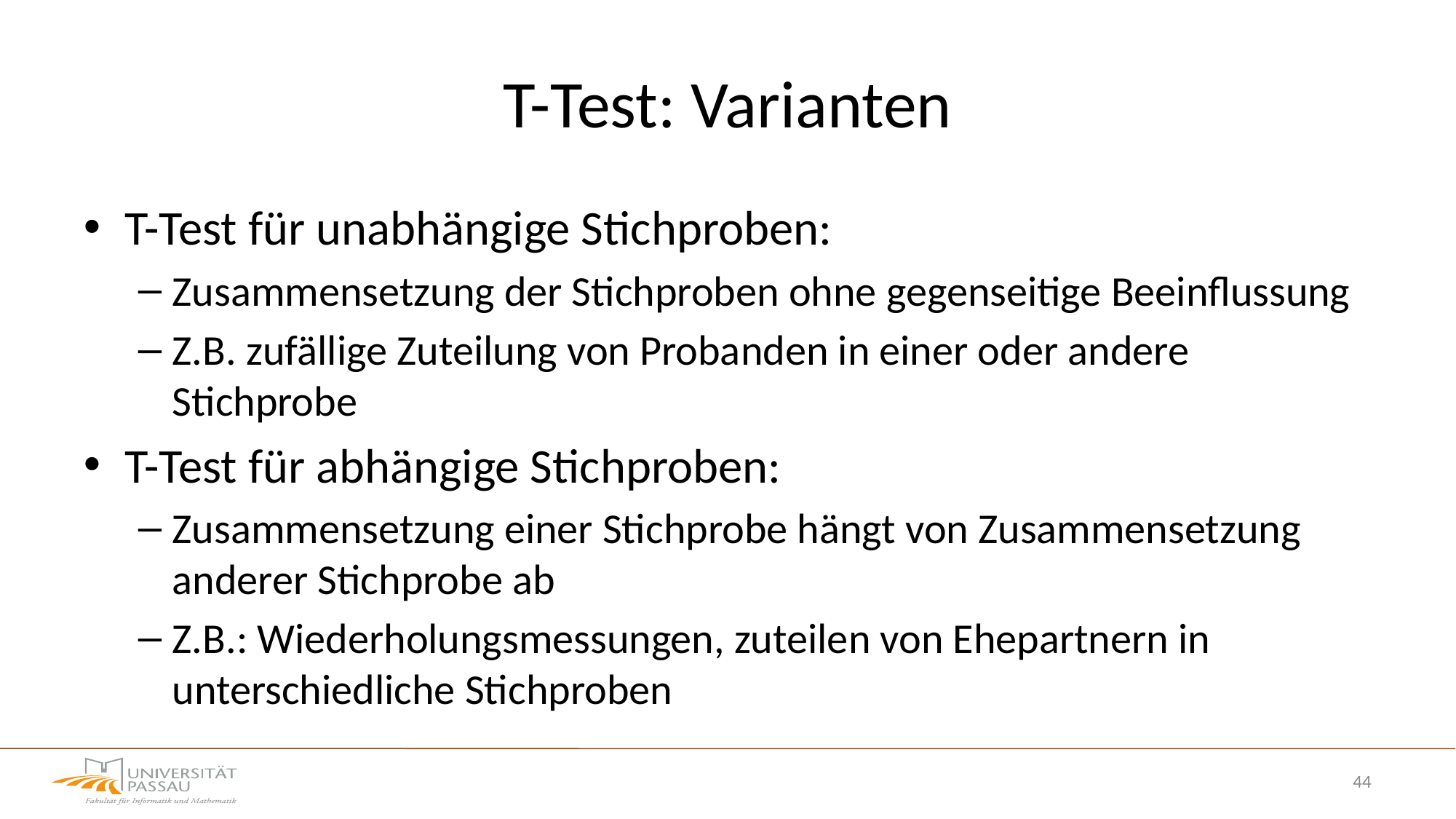

# T-Test: Varianten
T-Test für unabhängige Stichproben:
Zusammensetzung der Stichproben ohne gegenseitige Beeinflussung
Z.B. zufällige Zuteilung von Probanden in einer oder andere Stichprobe
T-Test für abhängige Stichproben:
Zusammensetzung einer Stichprobe hängt von Zusammensetzung anderer Stichprobe ab
Z.B.: Wiederholungsmessungen, zuteilen von Ehepartnern in unterschiedliche Stichproben
44